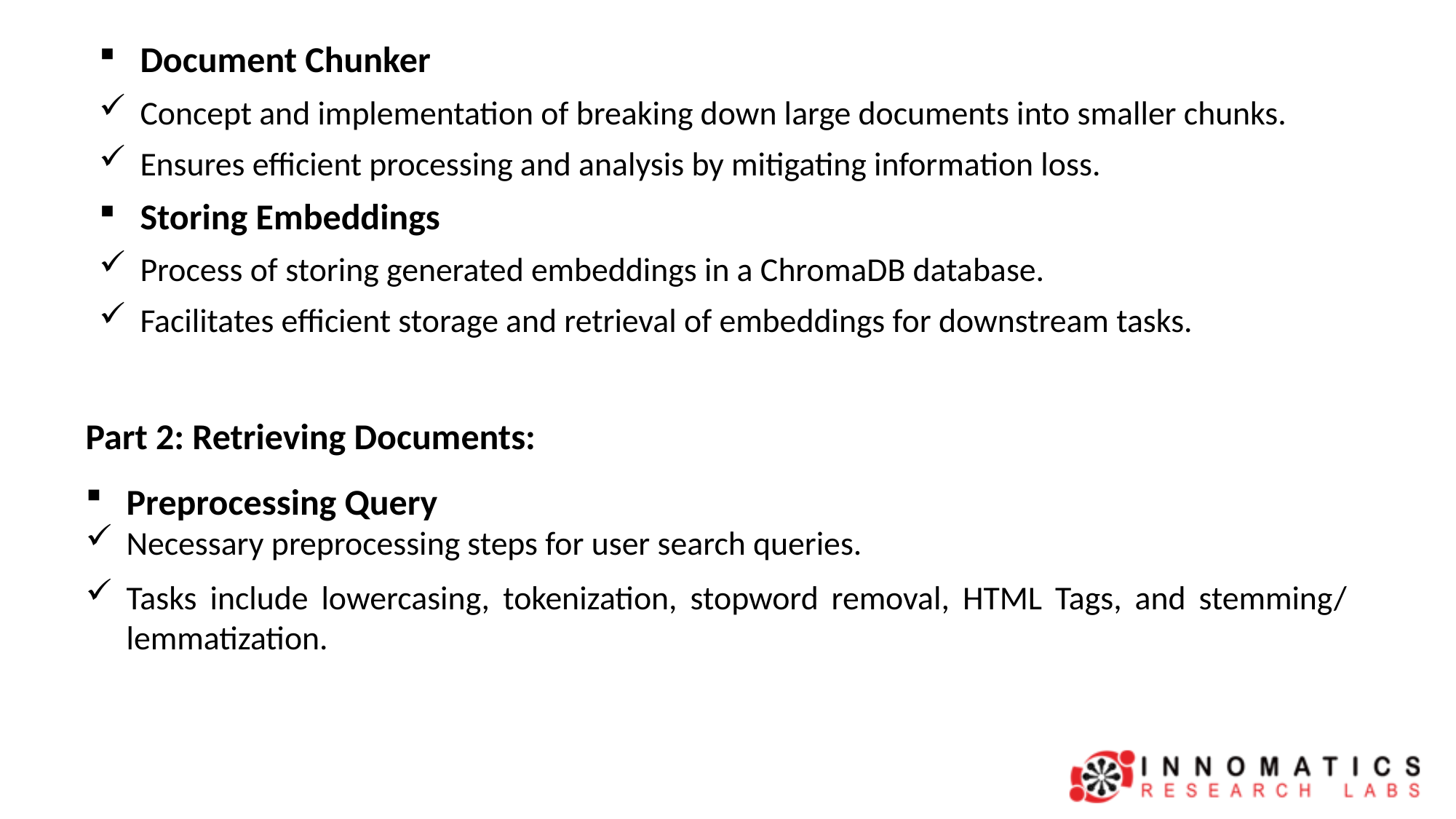

Document Chunker
Concept and implementation of breaking down large documents into smaller chunks.
Ensures efficient processing and analysis by mitigating information loss.
Storing Embeddings
Process of storing generated embeddings in a ChromaDB database.
Facilitates efficient storage and retrieval of embeddings for downstream tasks.

Part 2: Retrieving Documents:
Preprocessing Query
Necessary preprocessing steps for user search queries.

Tasks include lowercasing, tokenization, stopword removal, HTML Tags, and stemming/ lemmatization.